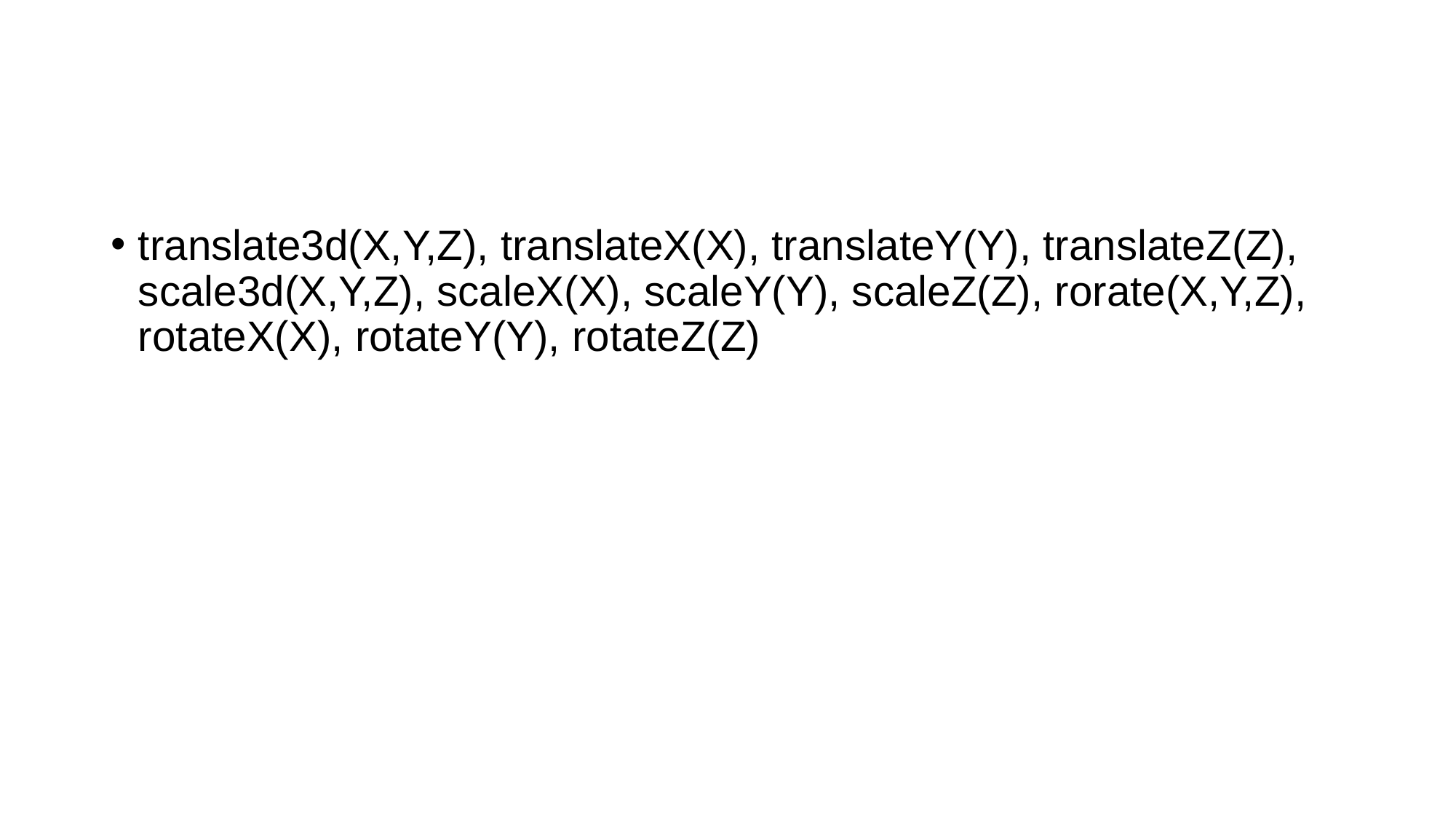

#
translate3d(X,Y,Z), translateX(X), translateY(Y), translateZ(Z), scale3d(X,Y,Z), scaleX(X), scaleY(Y), scaleZ(Z), rorate(X,Y,Z), rotateX(X), rotateY(Y), rotateZ(Z)